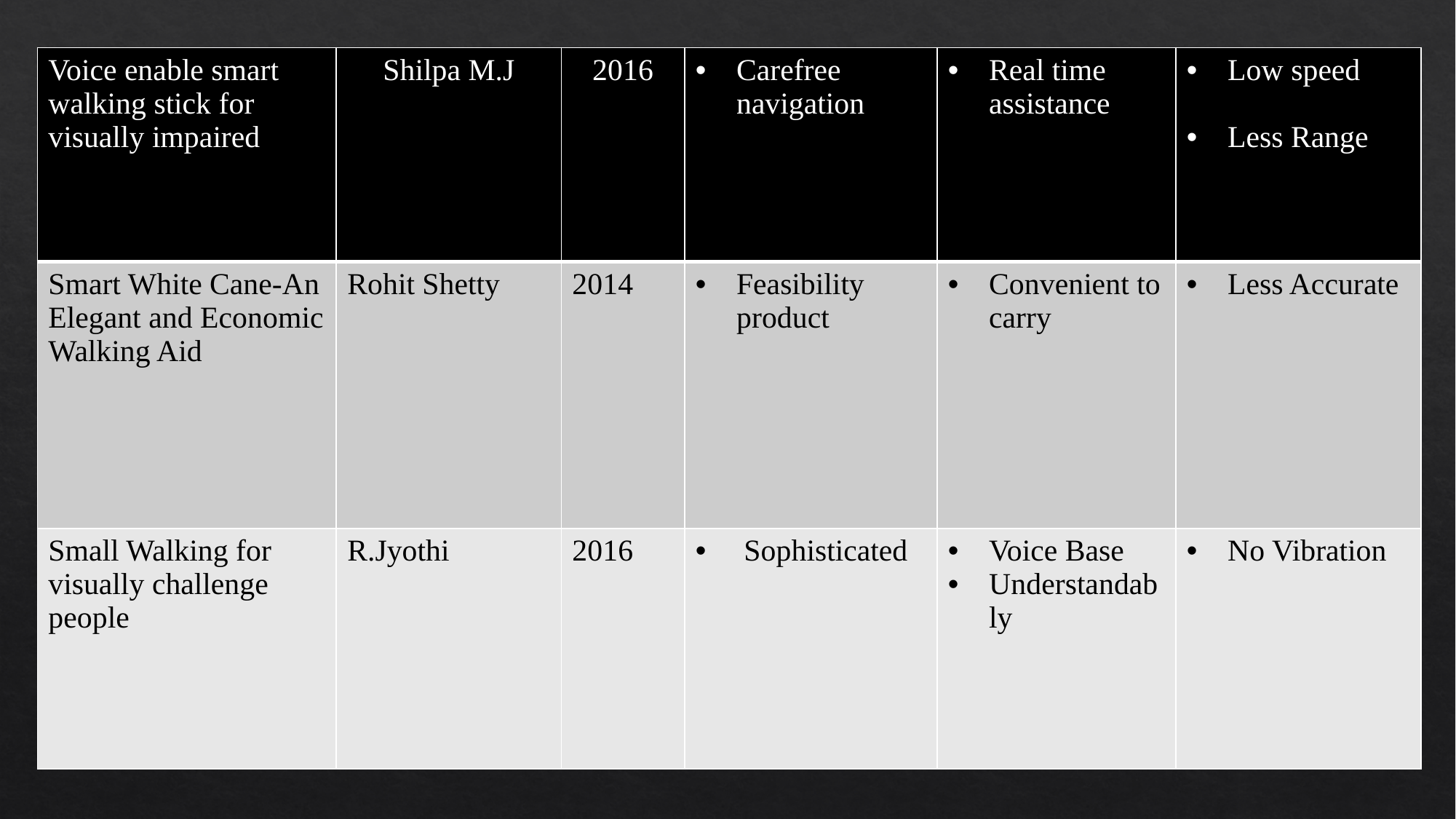

| Voice enable smart walking stick for visually impaired | Shilpa M.J | 2016 | Carefree navigation | Real time assistance | Low speed Less Range |
| --- | --- | --- | --- | --- | --- |
| Smart White Cane-An Elegant and Economic Walking Aid | Rohit Shetty | 2014 | Feasibility product | Convenient to carry | Less Accurate |
| Small Walking for visually challenge people | R.Jyothi | 2016 | Sophisticated | Voice Base Understandably | No Vibration |